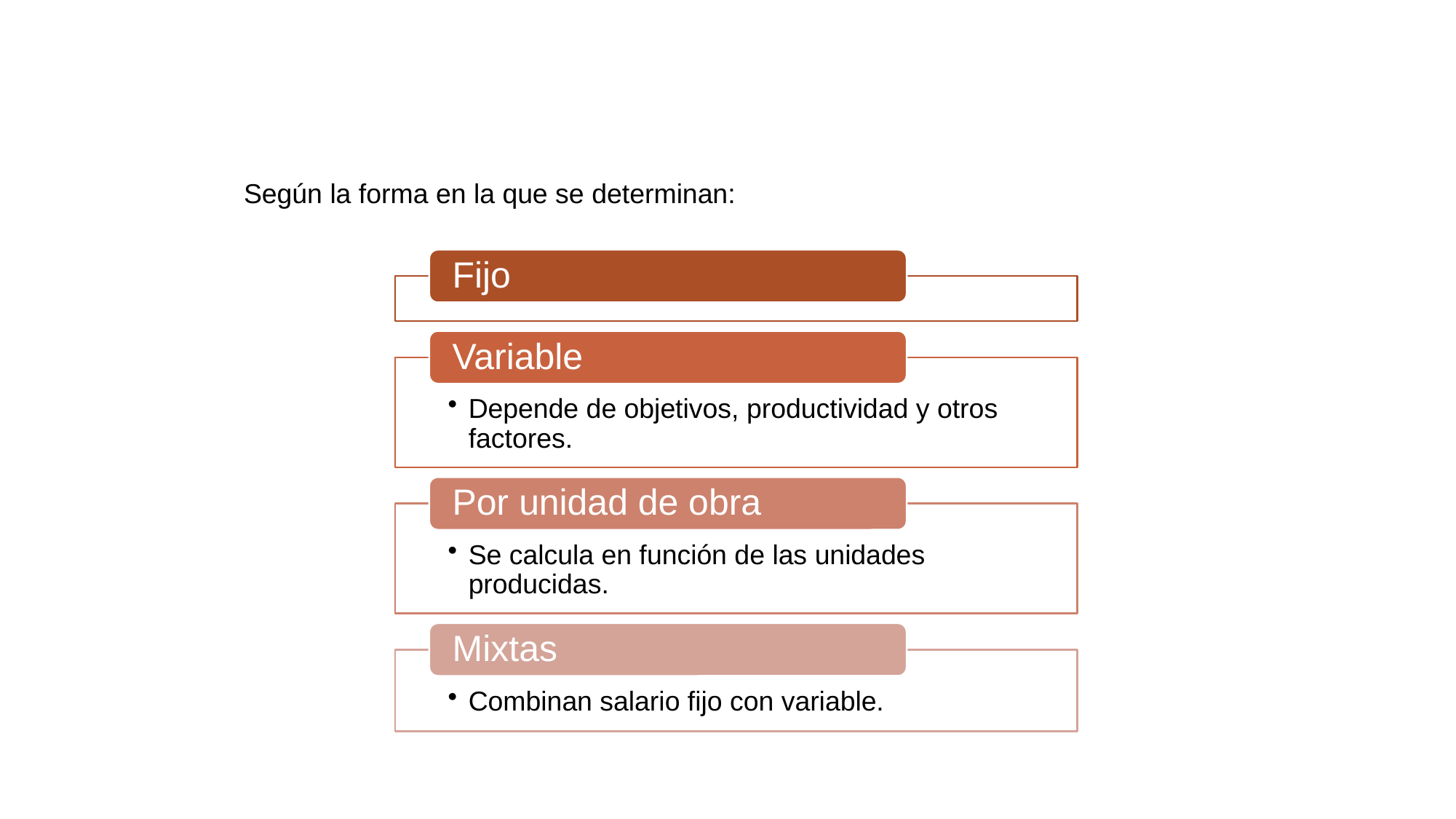

Según la forma en la que se determinan:
Fijo
Depende de objetivos, productividad y otros factores.
Variable
Se calcula en función de las unidades producidas.
Por unidad de obra
Combinan salario fijo con variable.
Mixtas